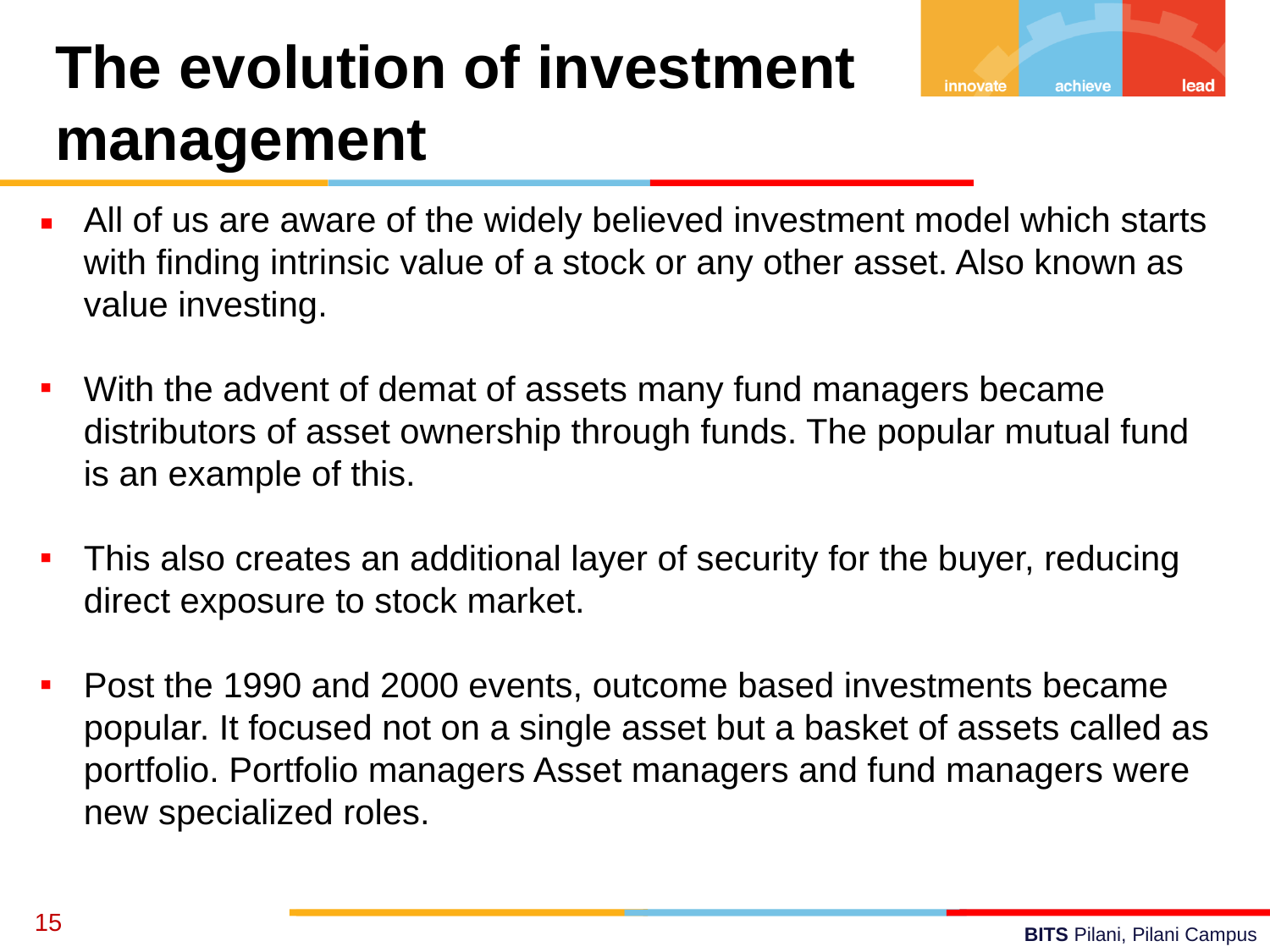

The evolution of investment management
All of us are aware of the widely believed investment model which starts with finding intrinsic value of a stock or any other asset. Also known as value investing.

With the advent of demat of assets many fund managers became distributors of asset ownership through funds. The popular mutual fund is an example of this.

This also creates an additional layer of security for the buyer, reducing direct exposure to stock market.

Post the 1990 and 2000 events, outcome based investments became popular. It focused not on a single asset but a basket of assets called as portfolio. Portfolio managers Asset managers and fund managers were new specialized roles.
15